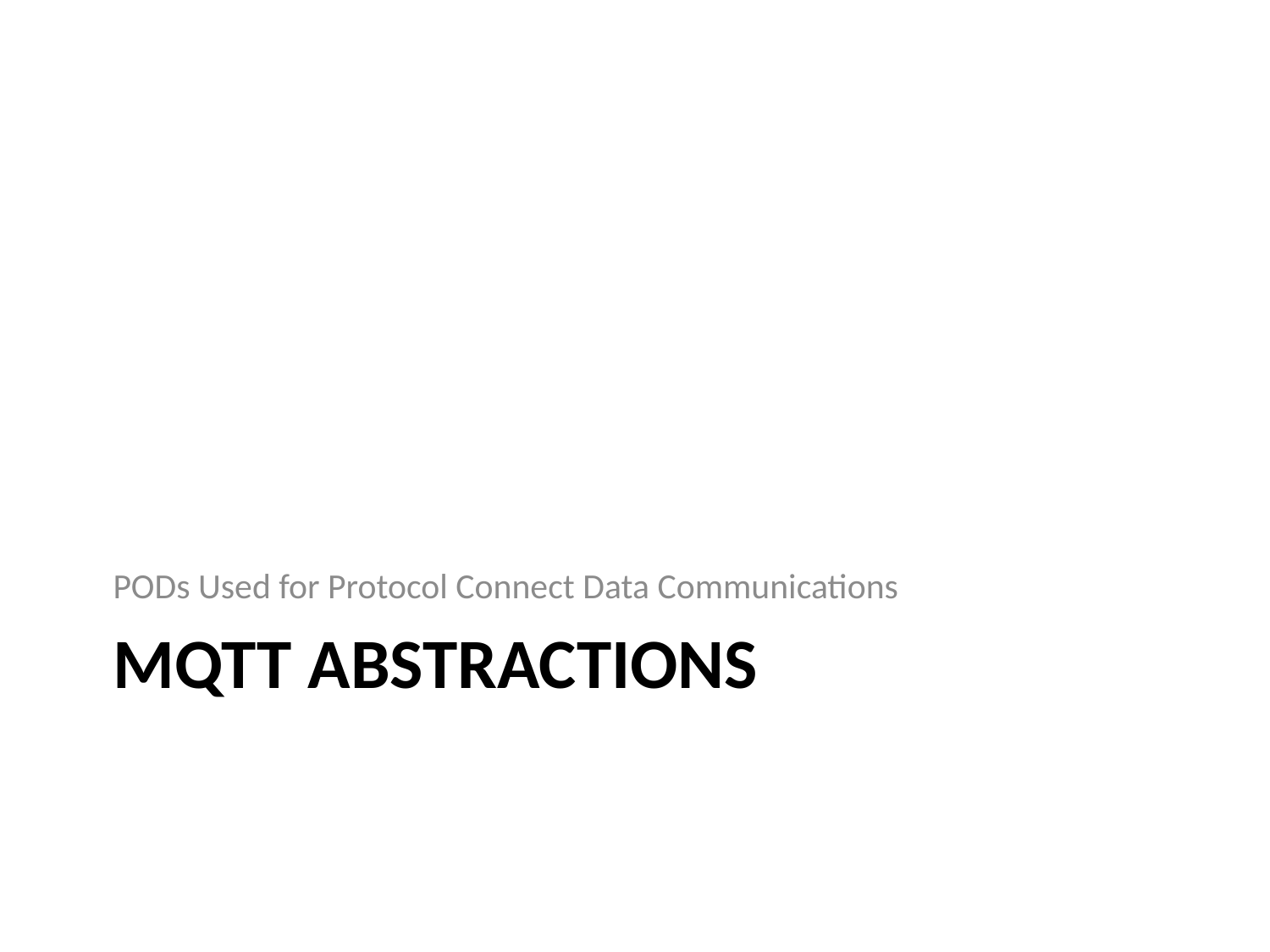

PODs Used for Protocol Connect Data Communications
# MQTT abstractions